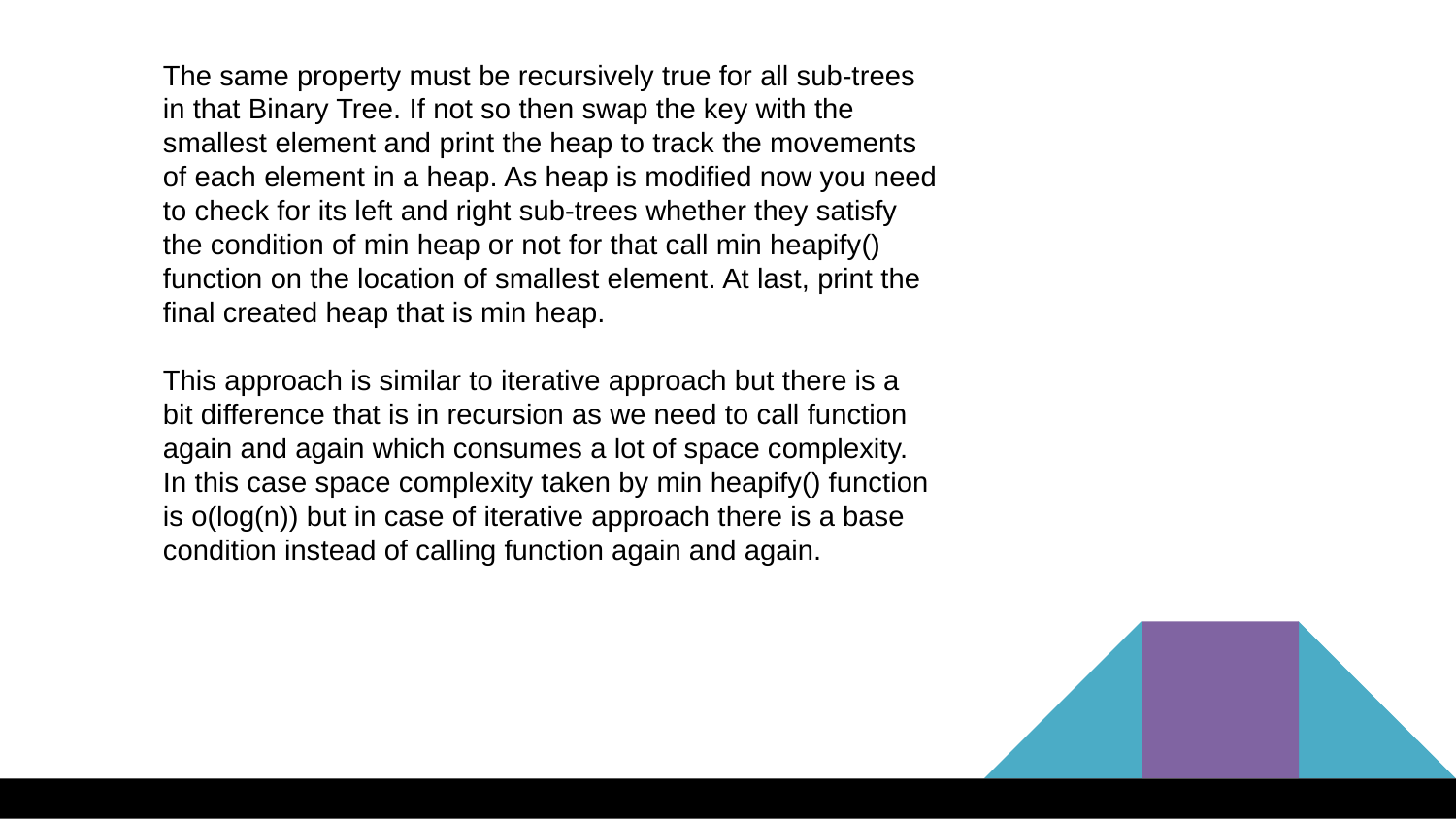

The same property must be recursively true for all sub-trees
in that Binary Tree. If not so then swap the key with the
smallest element and print the heap to track the movements
of each element in a heap. As heap is modified now you need
to check for its left and right sub-trees whether they satisfy
the condition of min heap or not for that call min heapify()
function on the location of smallest element. At last, print the
final created heap that is min heap.

This approach is similar to iterative approach but there is a
bit difference that is in recursion as we need to call function
again and again which consumes a lot of space complexity.
In this case space complexity taken by min heapify() function
is o(log(n)) but in case of iterative approach there is a base
condition instead of calling function again and again.